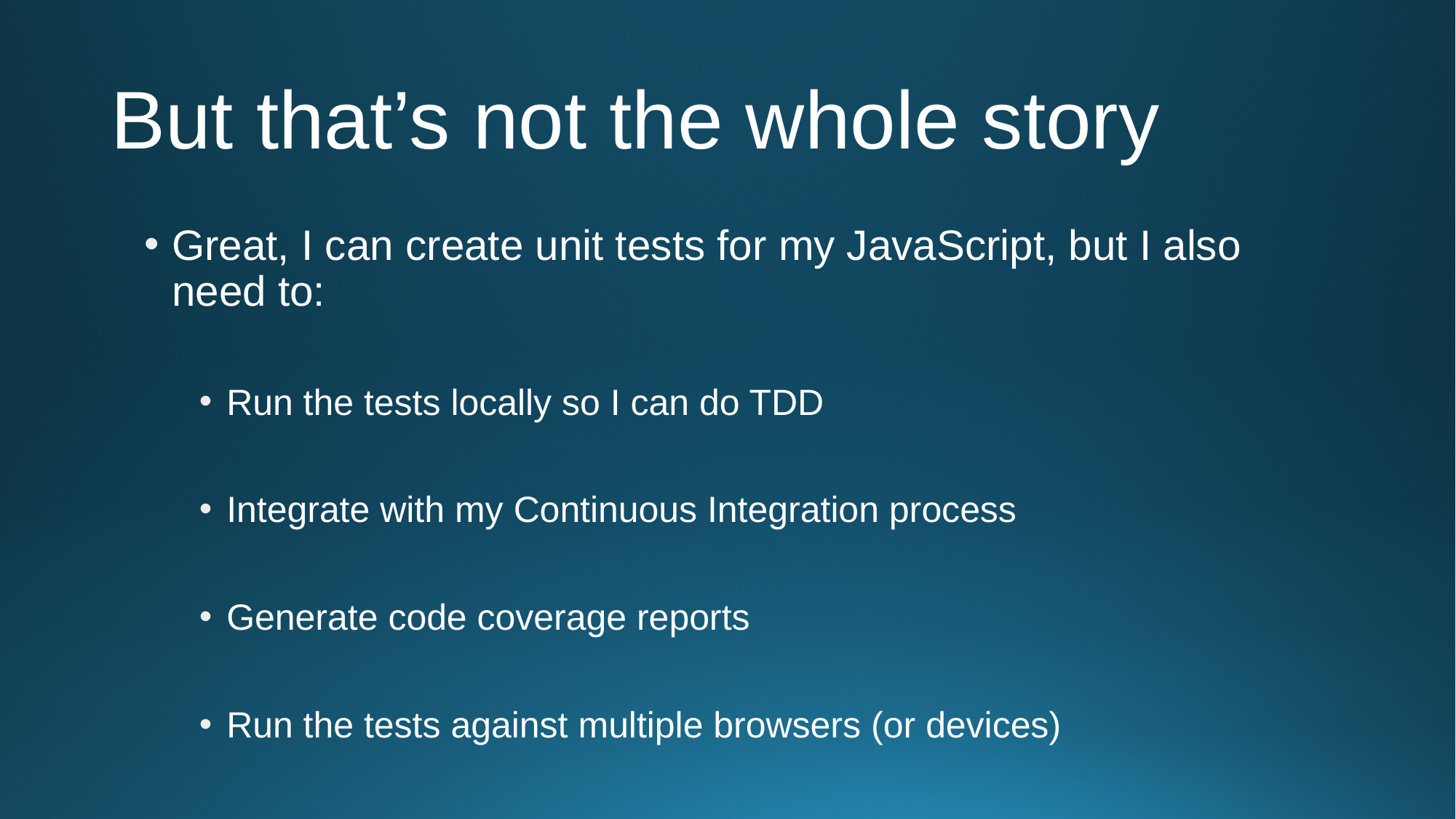

# But that’s not the whole story
Great, I can create unit tests for my JavaScript, but I also need to:

Run the tests locally so I can do TDD

Integrate with my Continuous Integration process

Generate code coverage reports

Run the tests against multiple browsers (or devices)